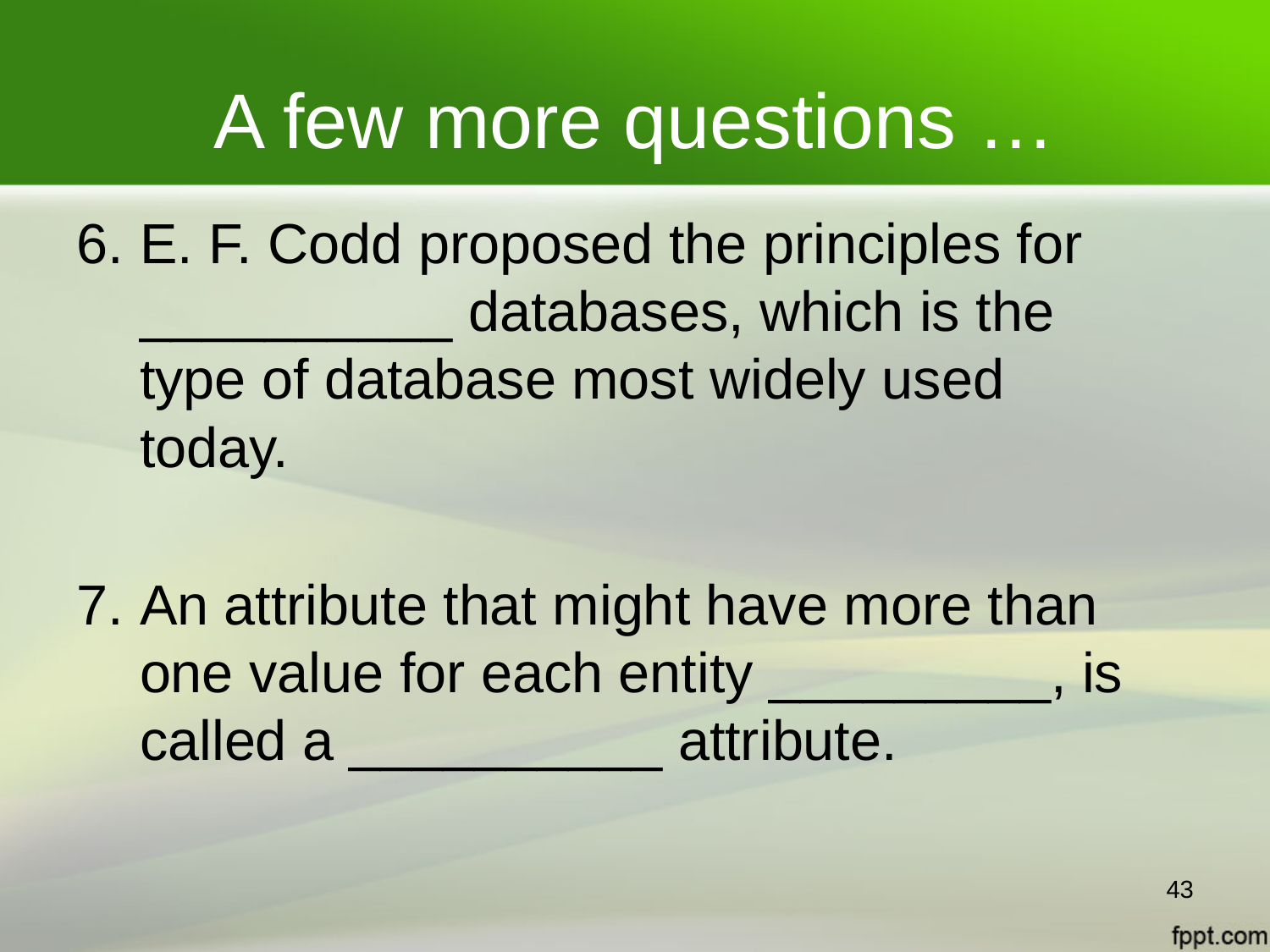

# A few more questions …
E. F. Codd proposed the principles for __________ databases, which is the type of database most widely used today.

An attribute that might have more than one value for each entity _________, is called a __________ attribute.
43